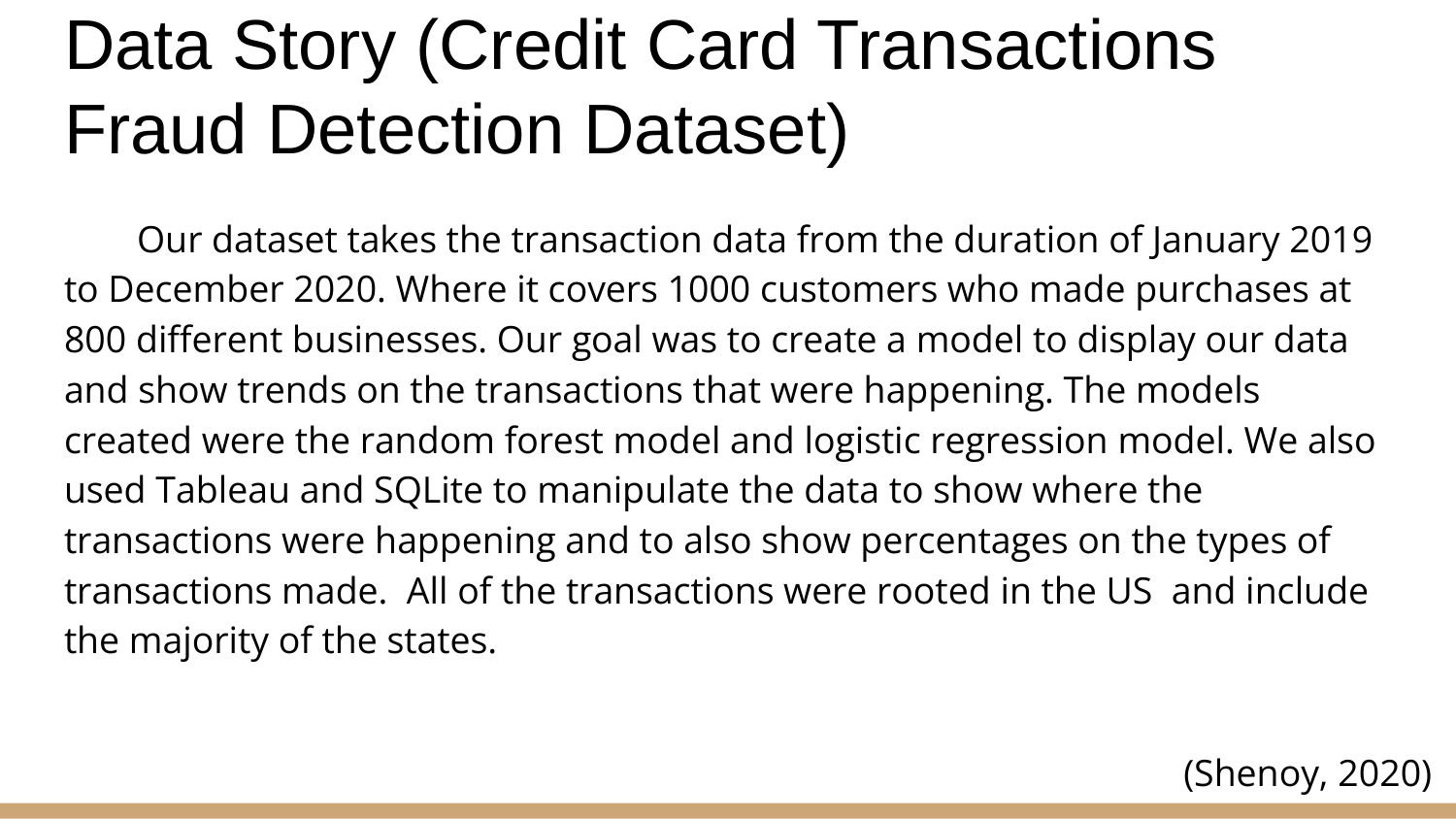

# Data Story (Credit Card Transactions Fraud Detection Dataset)
Our dataset takes the transaction data from the duration of January 2019 to December 2020. Where it covers 1000 customers who made purchases at 800 different businesses. Our goal was to create a model to display our data and show trends on the transactions that were happening. The models created were the random forest model and logistic regression model. We also used Tableau and SQLite to manipulate the data to show where the transactions were happening and to also show percentages on the types of transactions made.  All of the transactions were rooted in the US  and include the majority of the states.
(Shenoy, 2020)